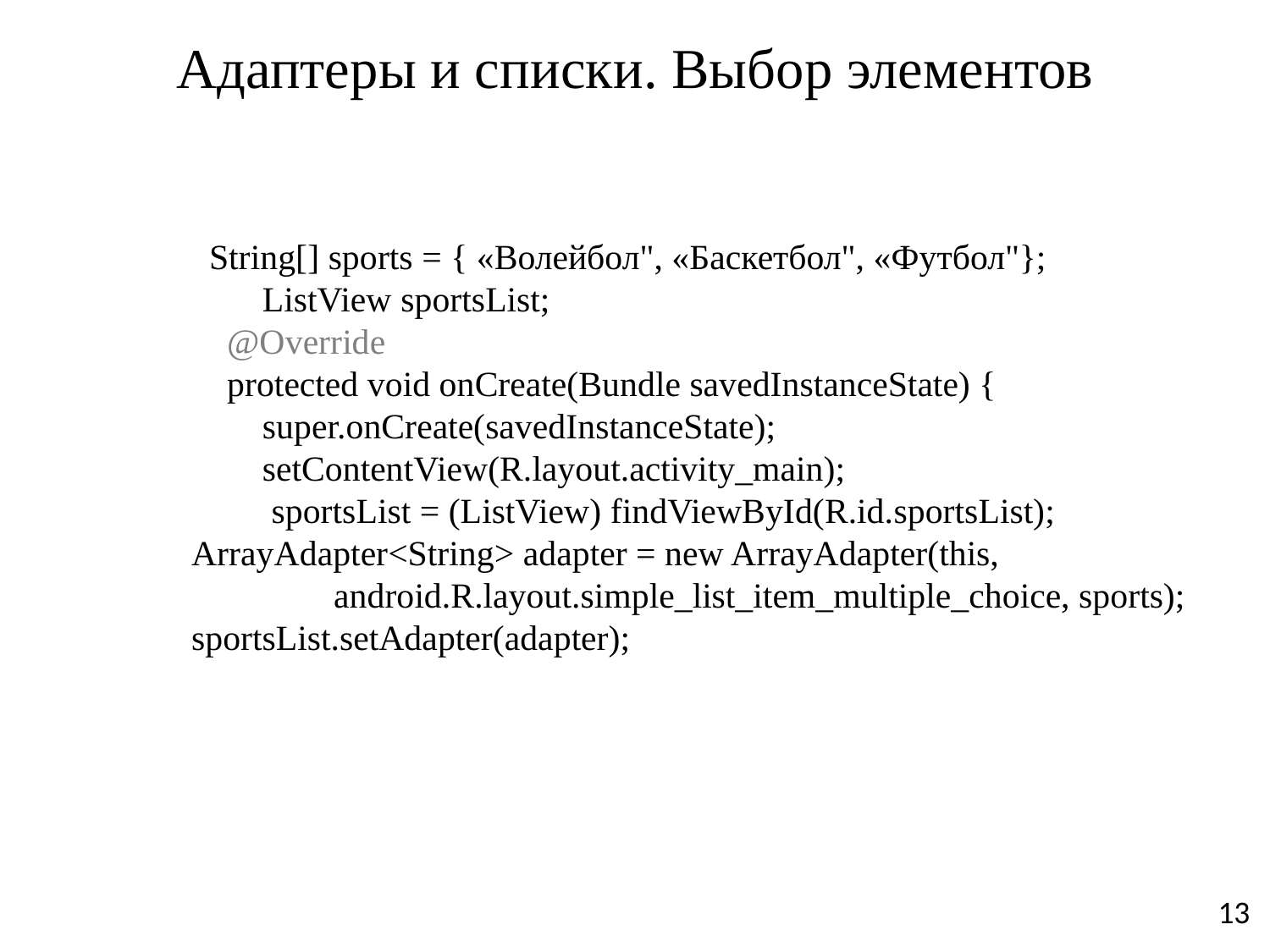

# Адаптеры и списки. Выбор элементов
  String[] sports = { «Волейбол", «Баскетбол", «Футбол"};
        ListView sportsList;
    @Override
    protected void onCreate(Bundle savedInstanceState) {
        super.onCreate(savedInstanceState);
        setContentView(R.layout.activity_main);
         sportsList = (ListView) findViewById(R.id.sportsList);
ArrayAdapter<String> adapter = new ArrayAdapter(this,
                android.R.layout.simple_list_item_multiple_choice, sports);
sportsList.setAdapter(adapter);
13